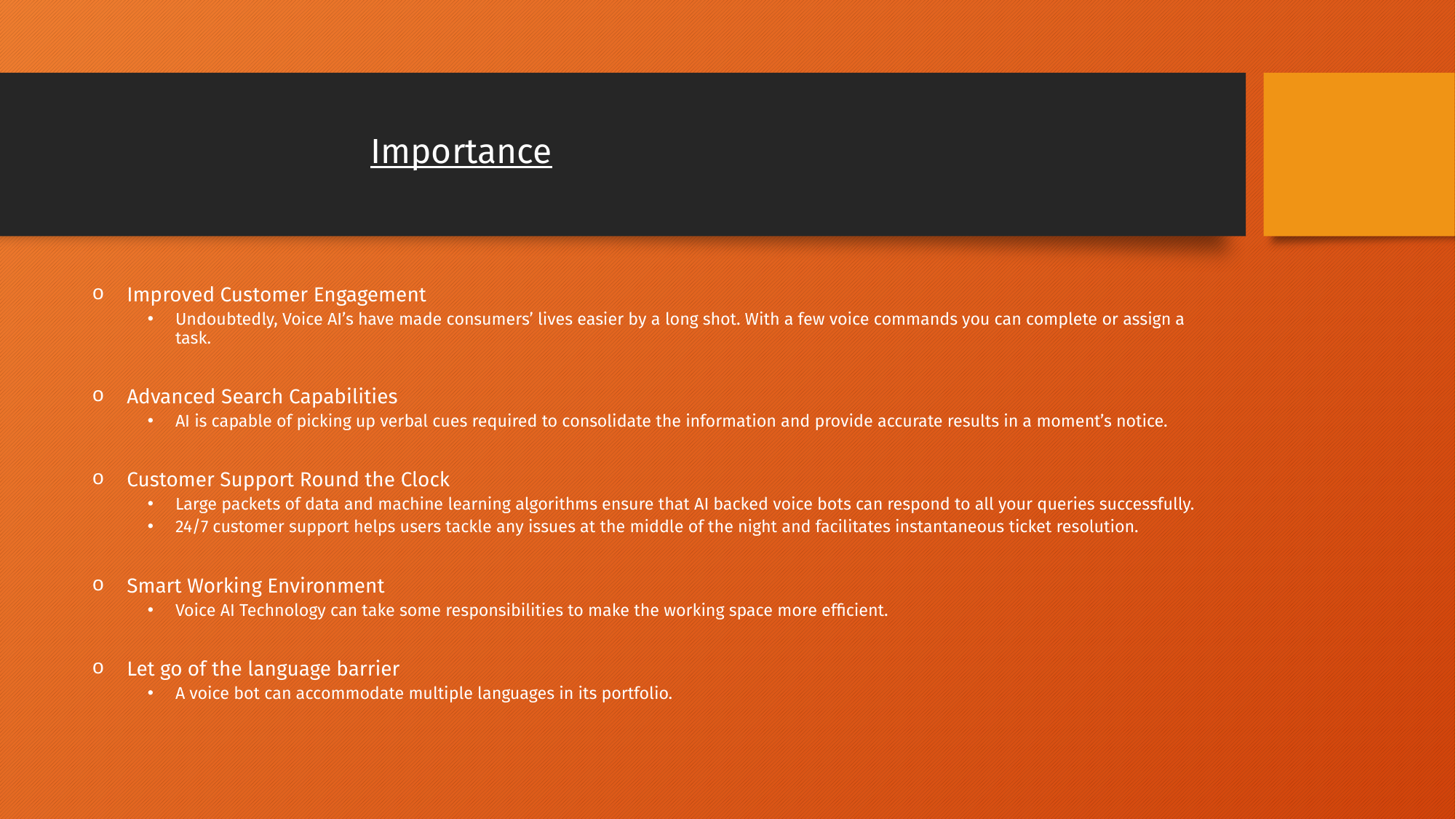

# Importance
Improved Customer Engagement
Undoubtedly, Voice AI’s have made consumers’ lives easier by a long shot. With a few voice commands you can complete or assign a task.

Advanced Search Capabilities
AI is capable of picking up verbal cues required to consolidate the information and provide accurate results in a moment’s notice.

Customer Support Round the Clock
Large packets of data and machine learning algorithms ensure that AI backed voice bots can respond to all your queries successfully.
24/7 customer support helps users tackle any issues at the middle of the night and facilitates instantaneous ticket resolution.

Smart Working Environment
Voice AI Technology can take some responsibilities to make the working space more efficient.

Let go of the language barrier
A voice bot can accommodate multiple languages in its portfolio.